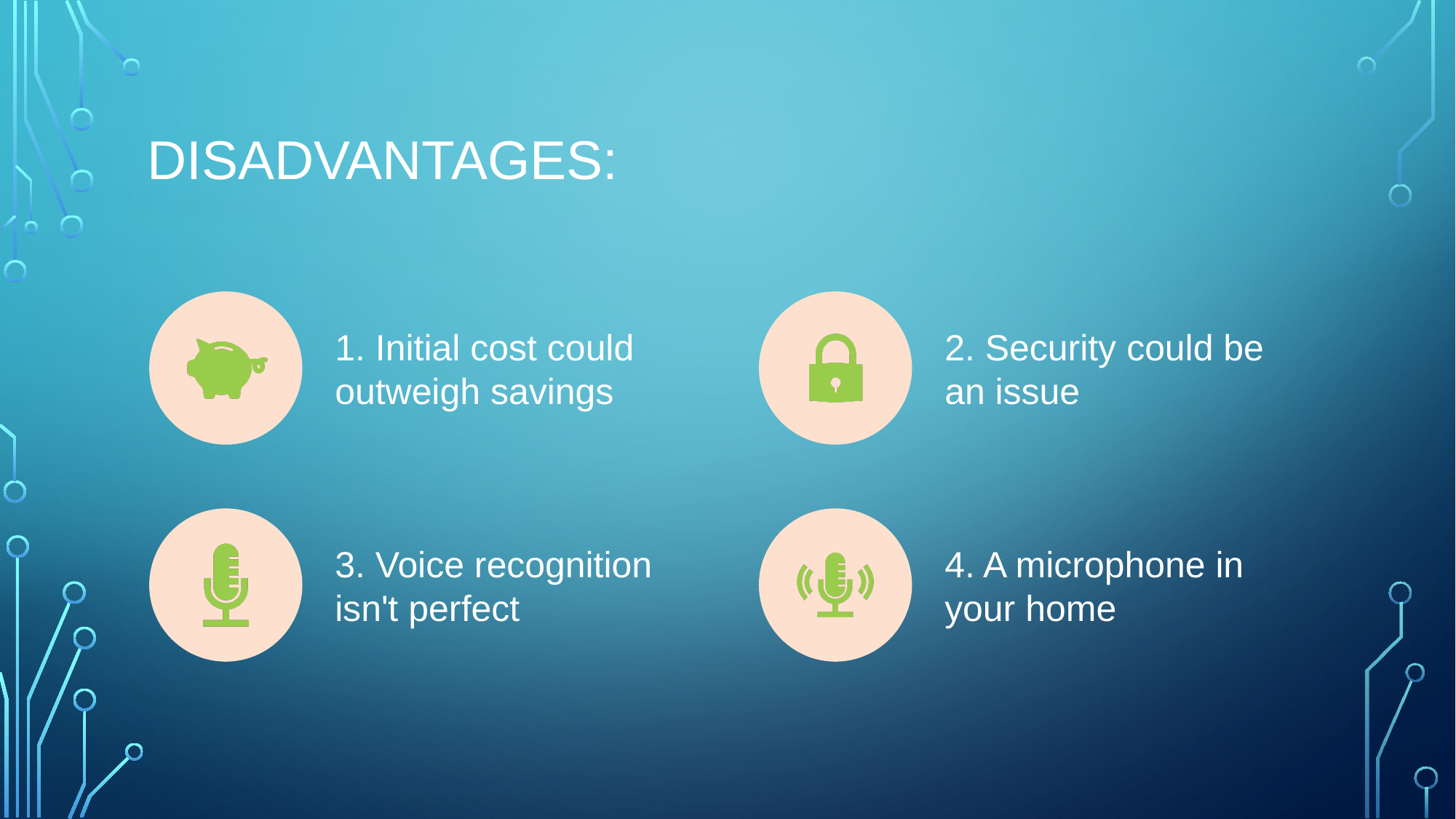

# Disadvantages:
1. Initial cost could outweigh savings
2. Security could be an issue
3. Voice recognition isn't perfect
4. A microphone in your home